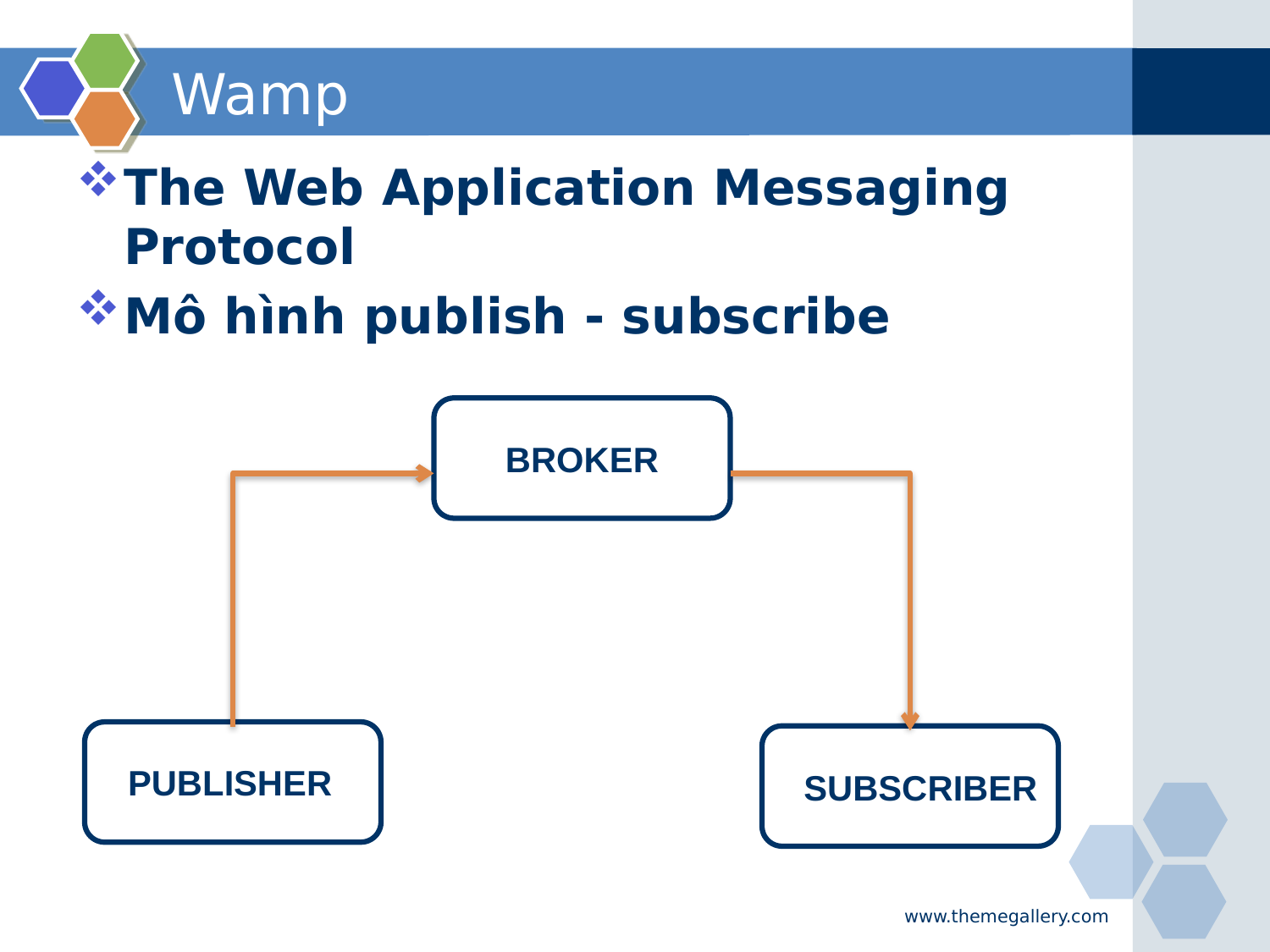

# Wamp
The Web Application Messaging Protocol
Mô hình publish - subscribe

BROKER

PUBLISHER
SUBSCRIBER
www.themegallery.com